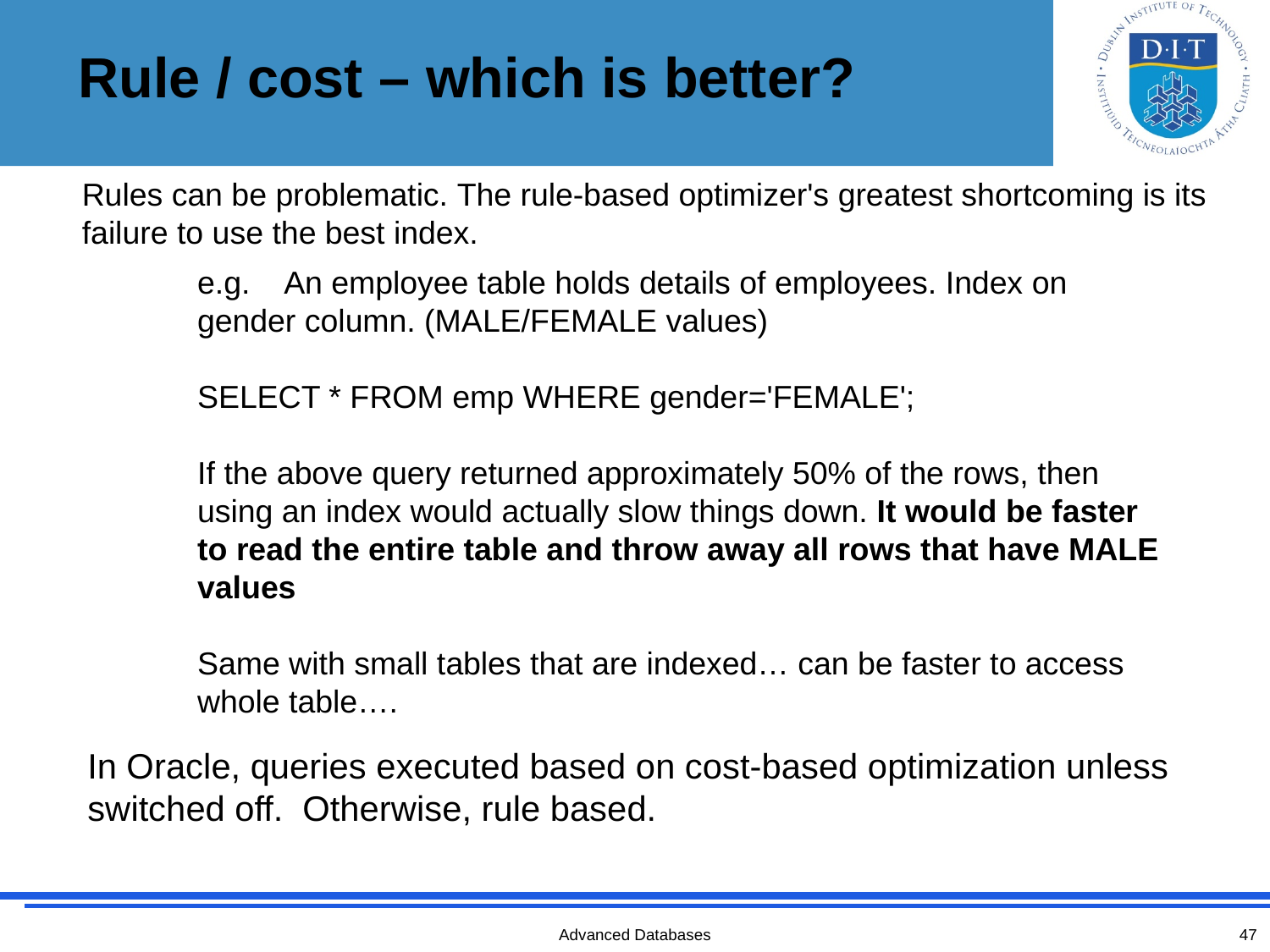

# Rule / cost – which is better?
Rules can be problematic. The rule-based optimizer's greatest shortcoming is its failure to use the best index.

e.g.    An employee table holds details of employees. Index on gender column. (MALE/FEMALE values)

SELECT * FROM emp WHERE gender='FEMALE';

If the above query returned approximately 50% of the rows, then using an index would actually slow things down. It would be faster to read the entire table and throw away all rows that have MALE values

Same with small tables that are indexed… can be faster to access whole table….
In Oracle, queries executed based on cost-based optimization unless switched off.  Otherwise, rule based.
Advanced Databases
47